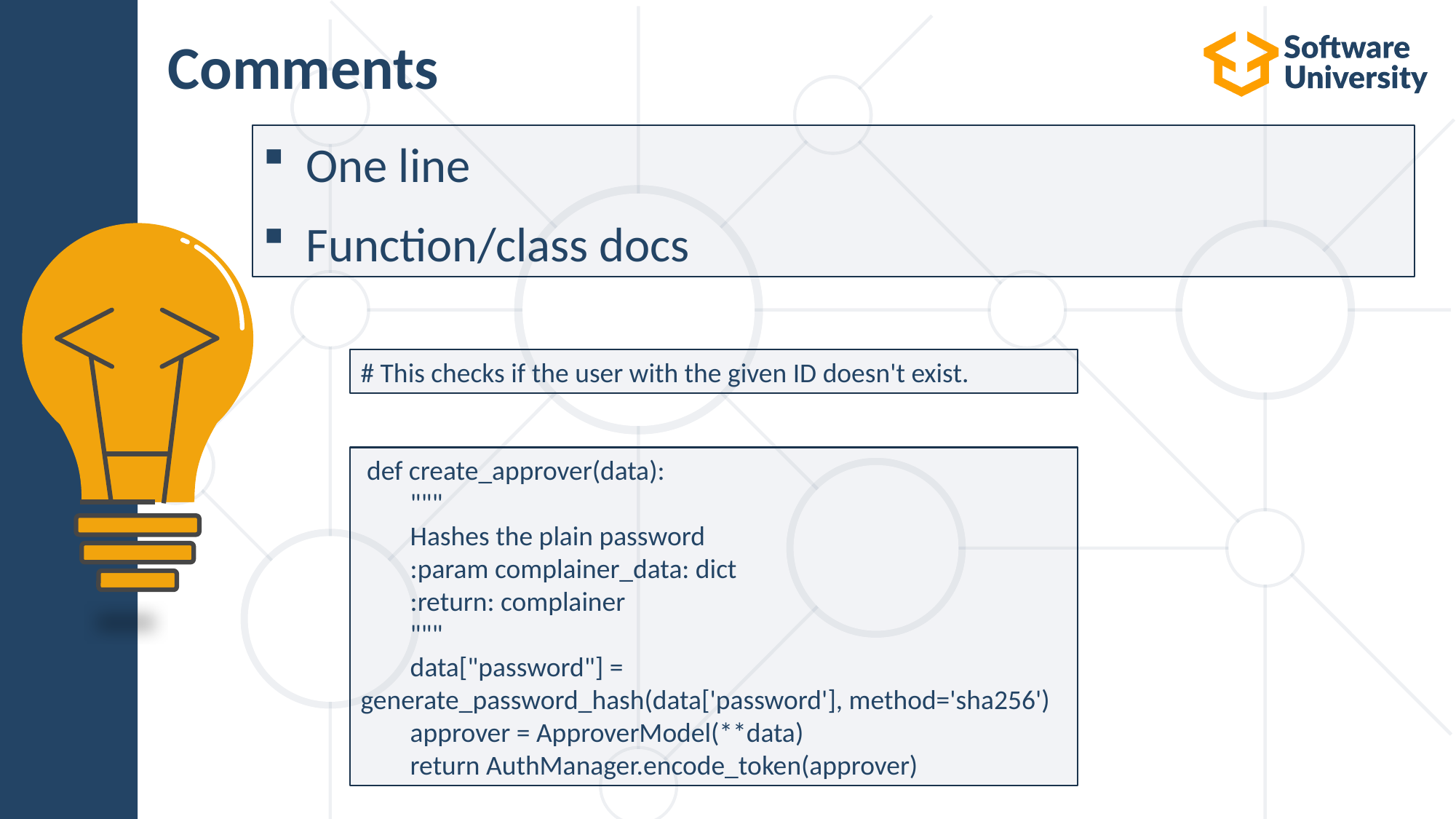

# Comments
One line
Function/class docs
# This checks if the user with the given ID doesn't exist.
 def create_approver(data):
        """
        Hashes the plain password
        :param complainer_data: dict
        :return: complainer
        """
        data["password"] = generate_password_hash(data['password'], method='sha256')
        approver = ApproverModel(**data)
        return AuthManager.encode_token(approver)